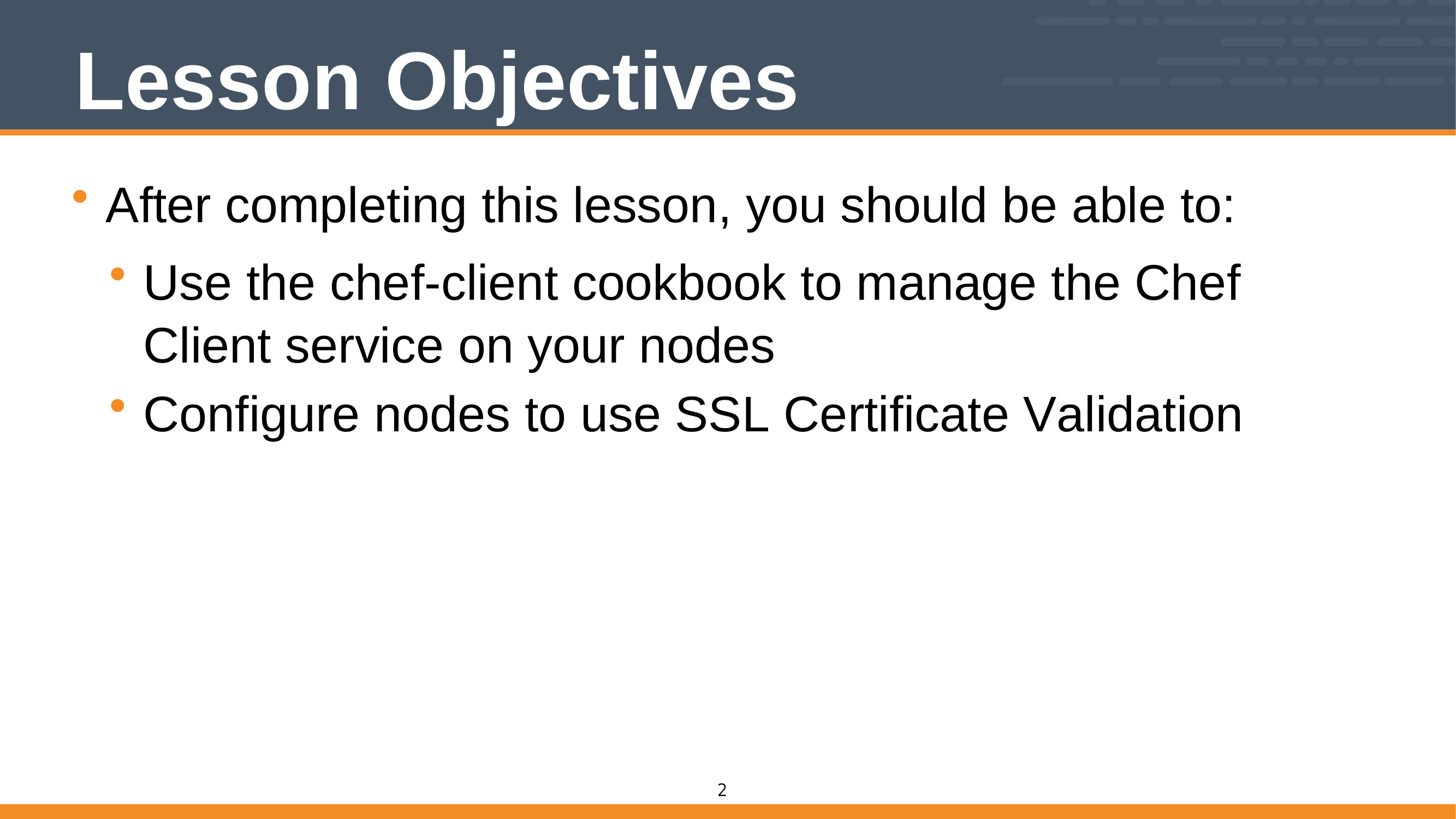

# Lesson Objectives

After completing this lesson, you should be able to:
Use the chef-client cookbook to manage the Chef Client service on your nodes
Configure nodes to use SSL Certificate Validation
2